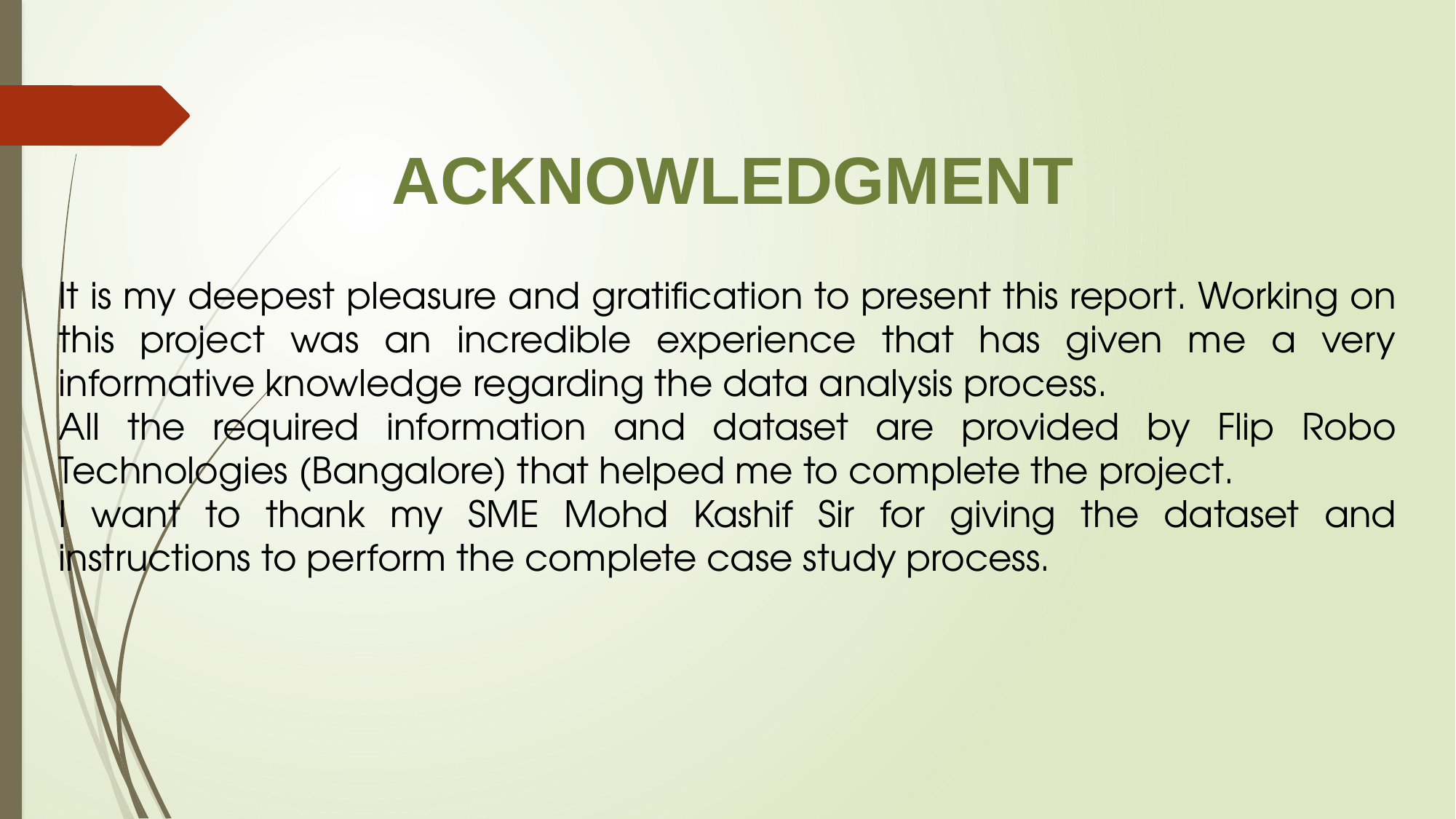

ACKNOWLEDGMENT
It is my deepest pleasure and gratification to present this report. Working on this project was an incredible experience that has given me a very informative knowledge regarding the data analysis process.
All the required information and dataset are provided by Flip Robo Technologies (Bangalore) that helped me to complete the project.
I want to thank my SME Mohd Kashif Sir for giving the dataset and instructions to perform the complete case study process.